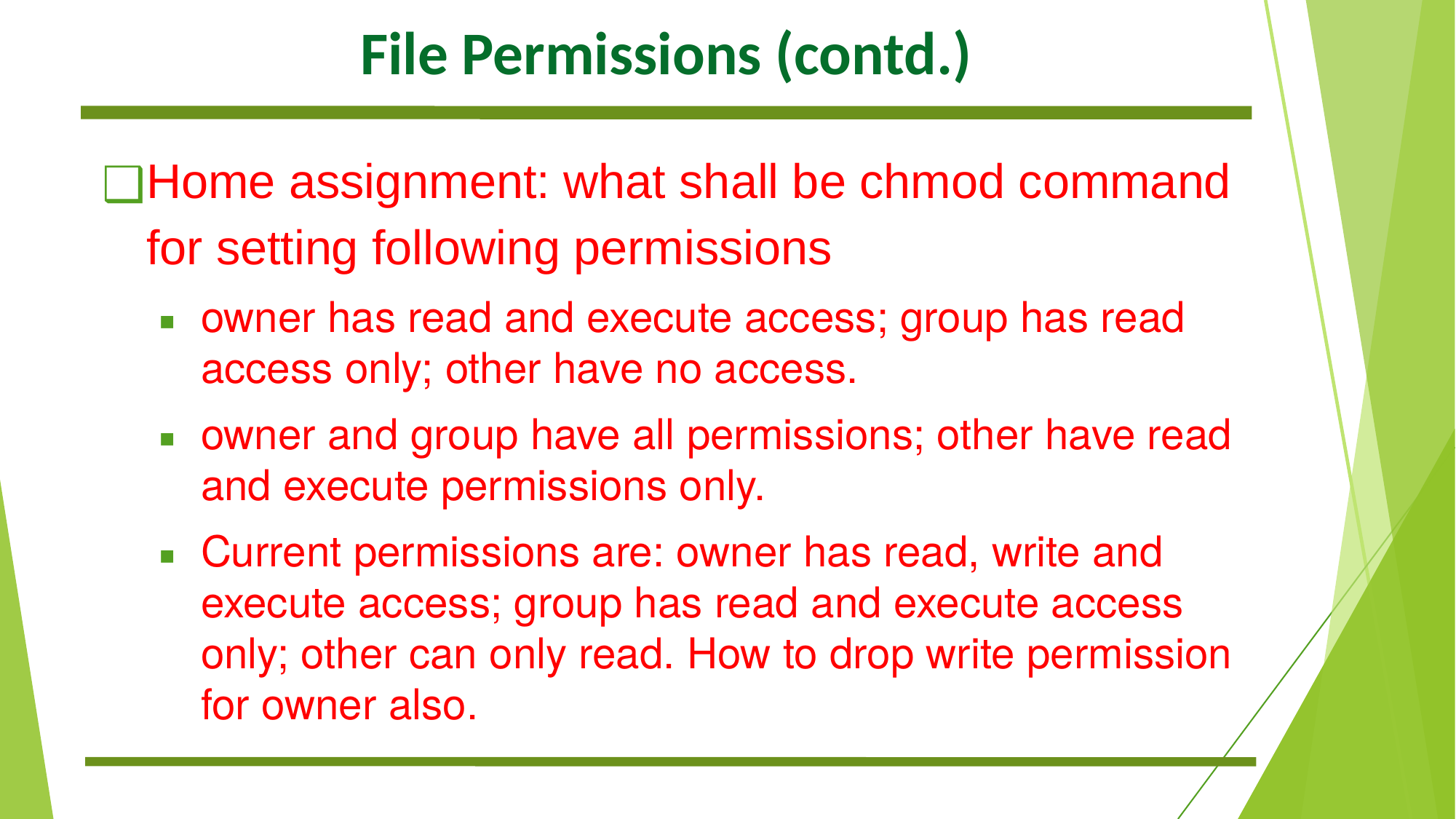

# File Permissions (contd.)
Home assignment: what shall be chmod command for setting following permissions
owner has read and execute access; group has read access only; other have no access.
owner and group have all permissions; other have read and execute permissions only.
Current permissions are: owner has read, write and execute access; group has read and execute access only; other can only read. How to drop write permission for owner also.